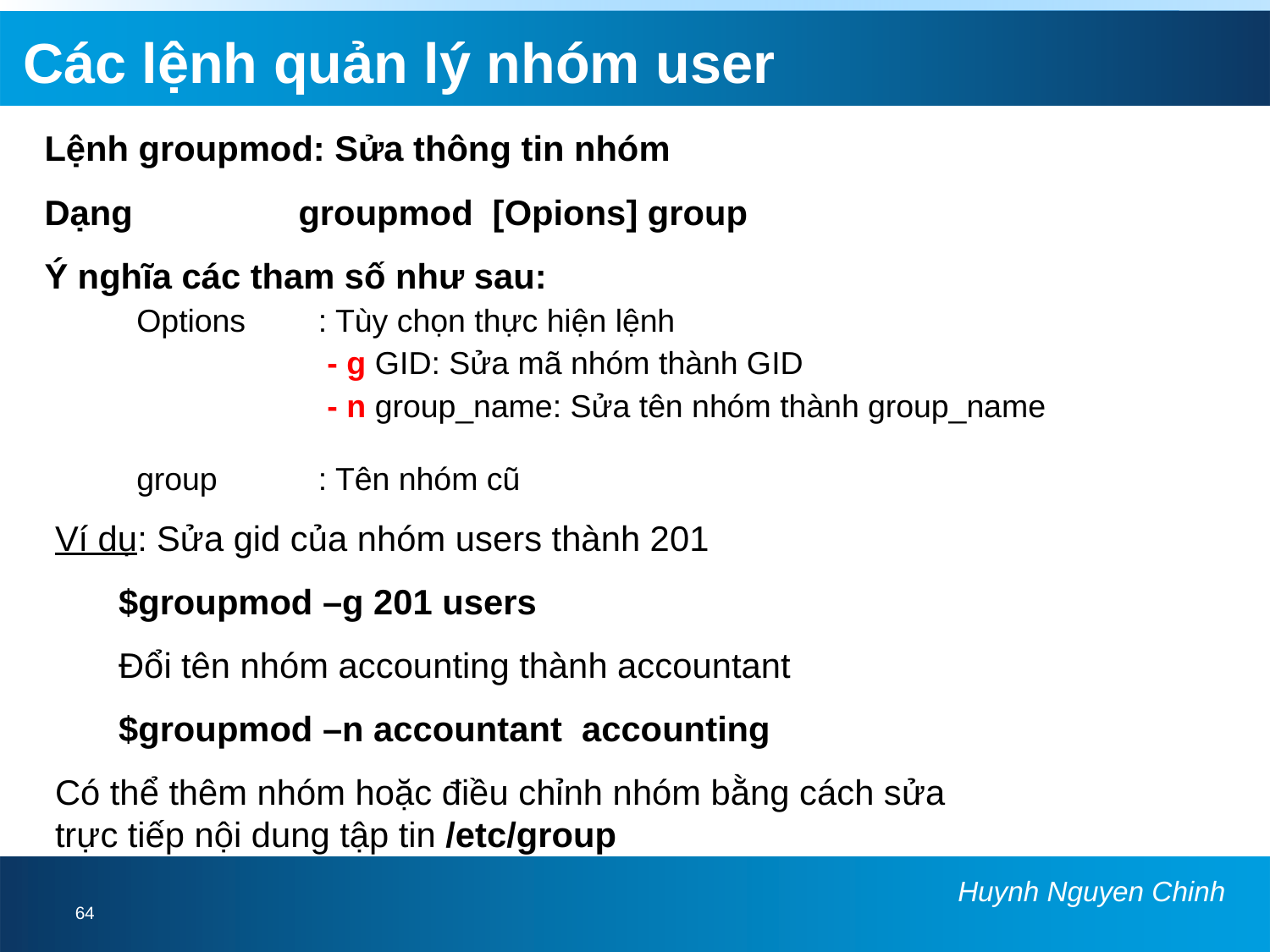

Các lệnh quản lý nhóm user
Lệnh groupmod: Sửa thông tin nhóm
Dạng 		groupmod  [Opions] group
Ý nghĩa các tham số như sau:
| Options | : Tùy chọn thực hiện lệnh - g GID: Sửa mã nhóm thành GID - n group\_name: Sửa tên nhóm thành group\_name |
| --- | --- |
| group | : Tên nhóm cũ |
Ví dụ: Sửa gid của nhóm users thành 201
$groupmod –g 201 users
Đổi tên nhóm accounting thành accountant
$groupmod –n accountant  accounting
Có thể thêm nhóm hoặc điều chỉnh nhóm bằng cách sửa trực tiếp nội dung tập tin /etc/group